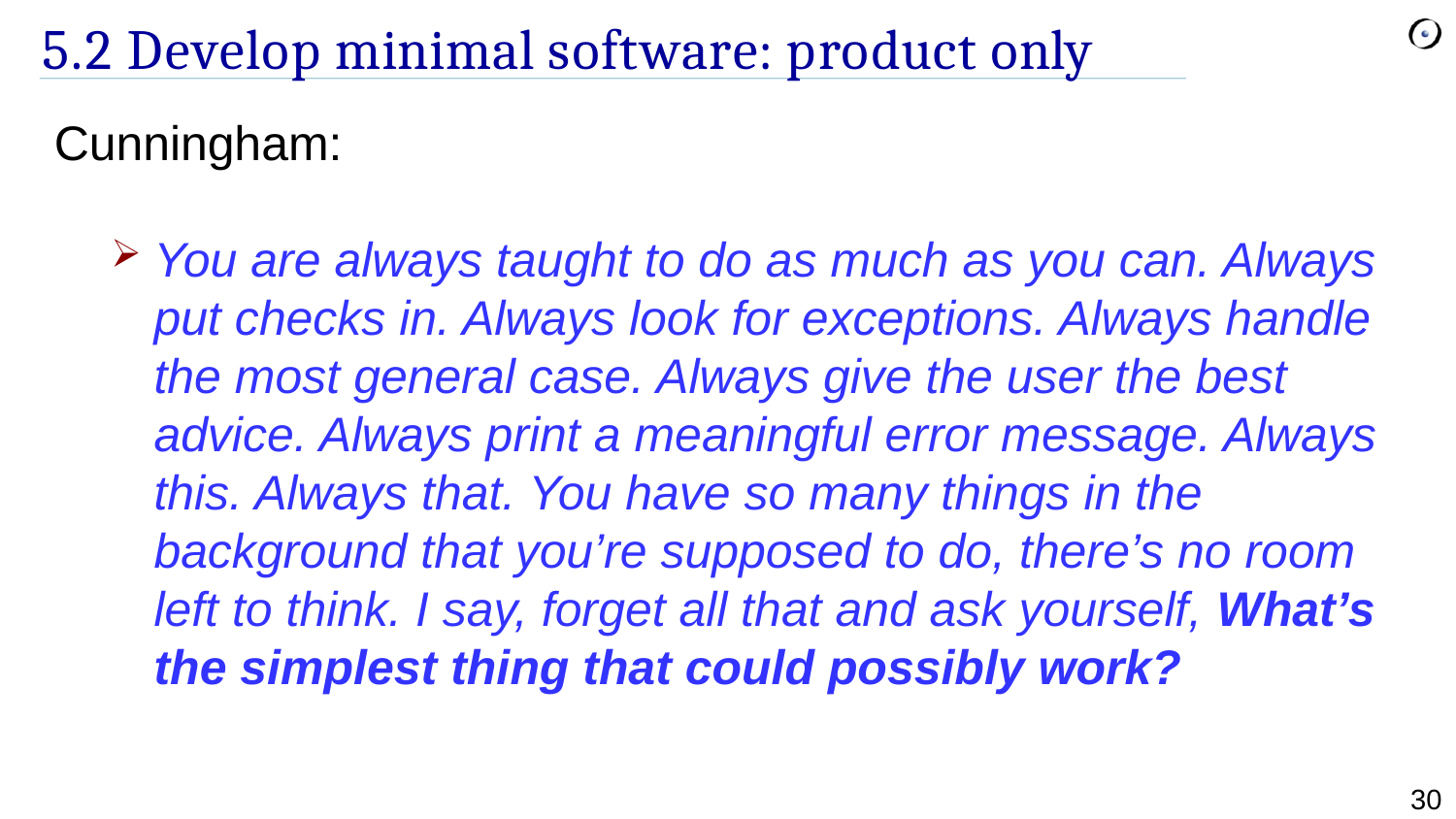

# 5.2 Develop minimal software: product only
Cunningham:

You are always taught to do as much as you can. Always put checks in. Always look for exceptions. Always handle the most general case. Always give the user the best advice. Always print a meaningful error message. Always this. Always that. You have so many things in the background that you’re supposed to do, there’s no room left to think. I say, forget all that and ask yourself, What’s the simplest thing that could possibly work?